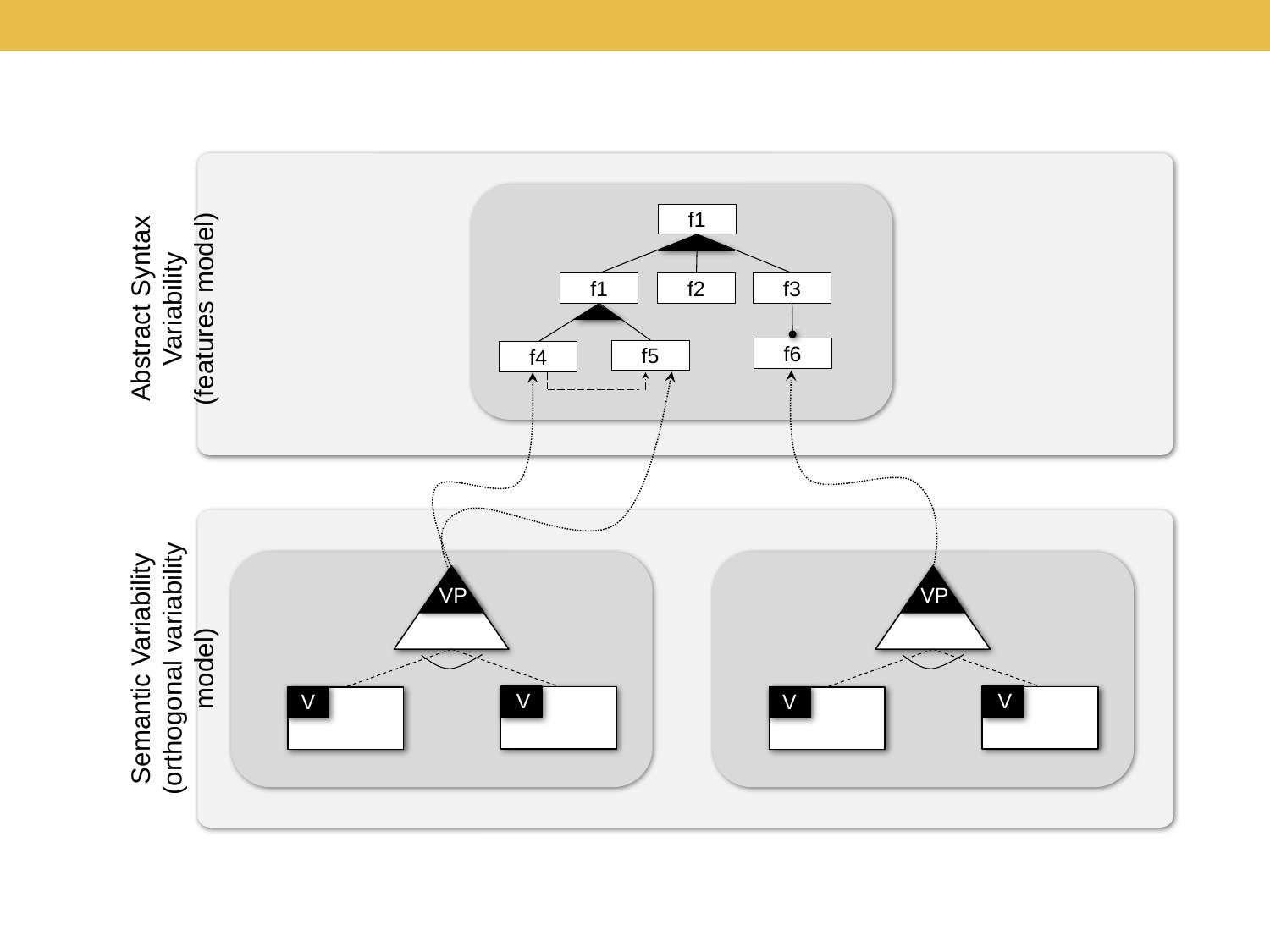

f1

Abstract Syntax Variability
(features model)
f1
f2
f3

f6
f5
f4

VP
VP
Semantic Variability
(orthogonal variability model)

V
V
V
V